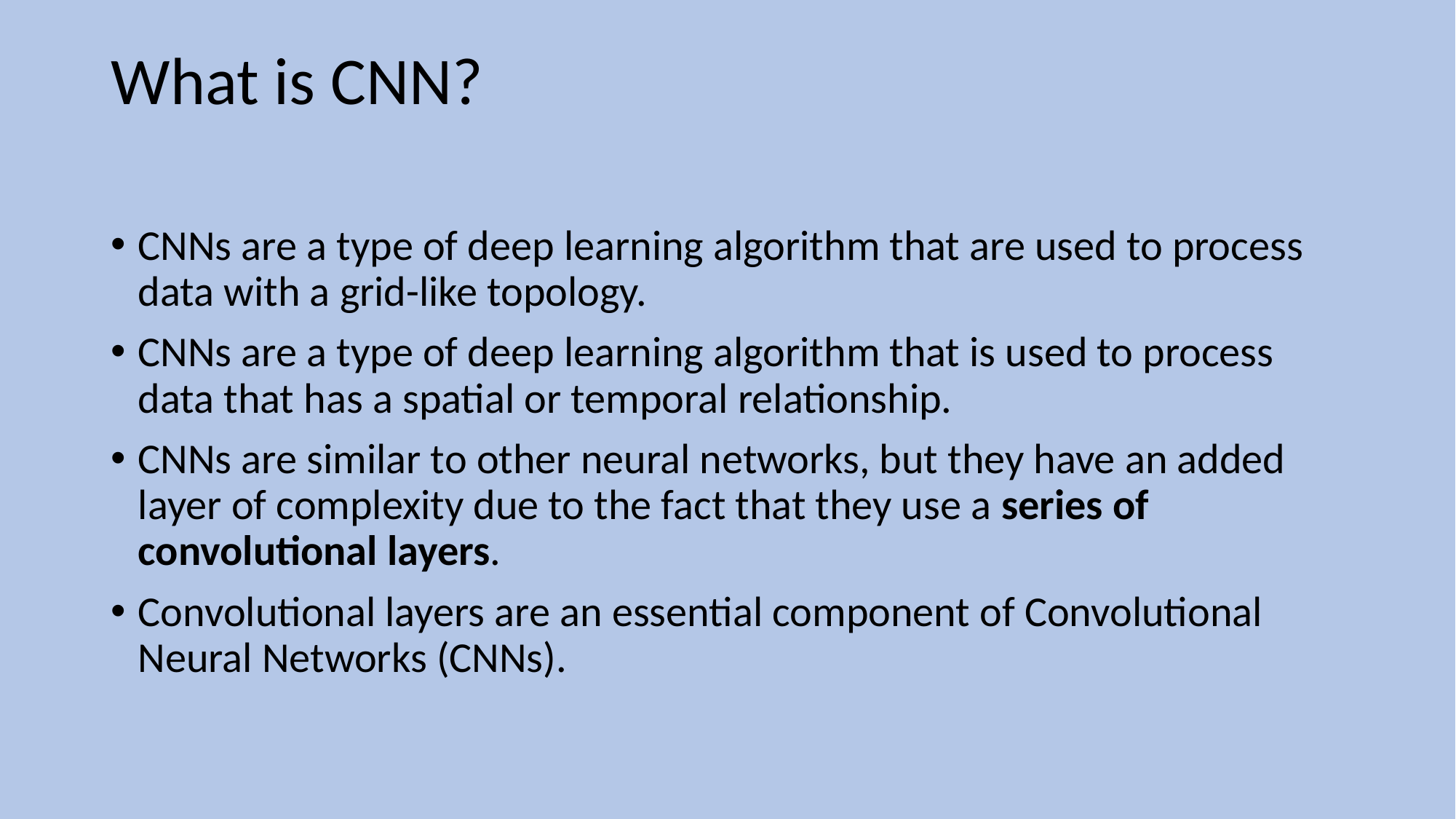

# What is CNN?
CNNs are a type of deep learning algorithm that are used to process data with a grid-like topology.
CNNs are a type of deep learning algorithm that is used to process data that has a spatial or temporal relationship.
CNNs are similar to other neural networks, but they have an added layer of complexity due to the fact that they use a series of convolutional layers.
Convolutional layers are an essential component of Convolutional Neural Networks (CNNs).